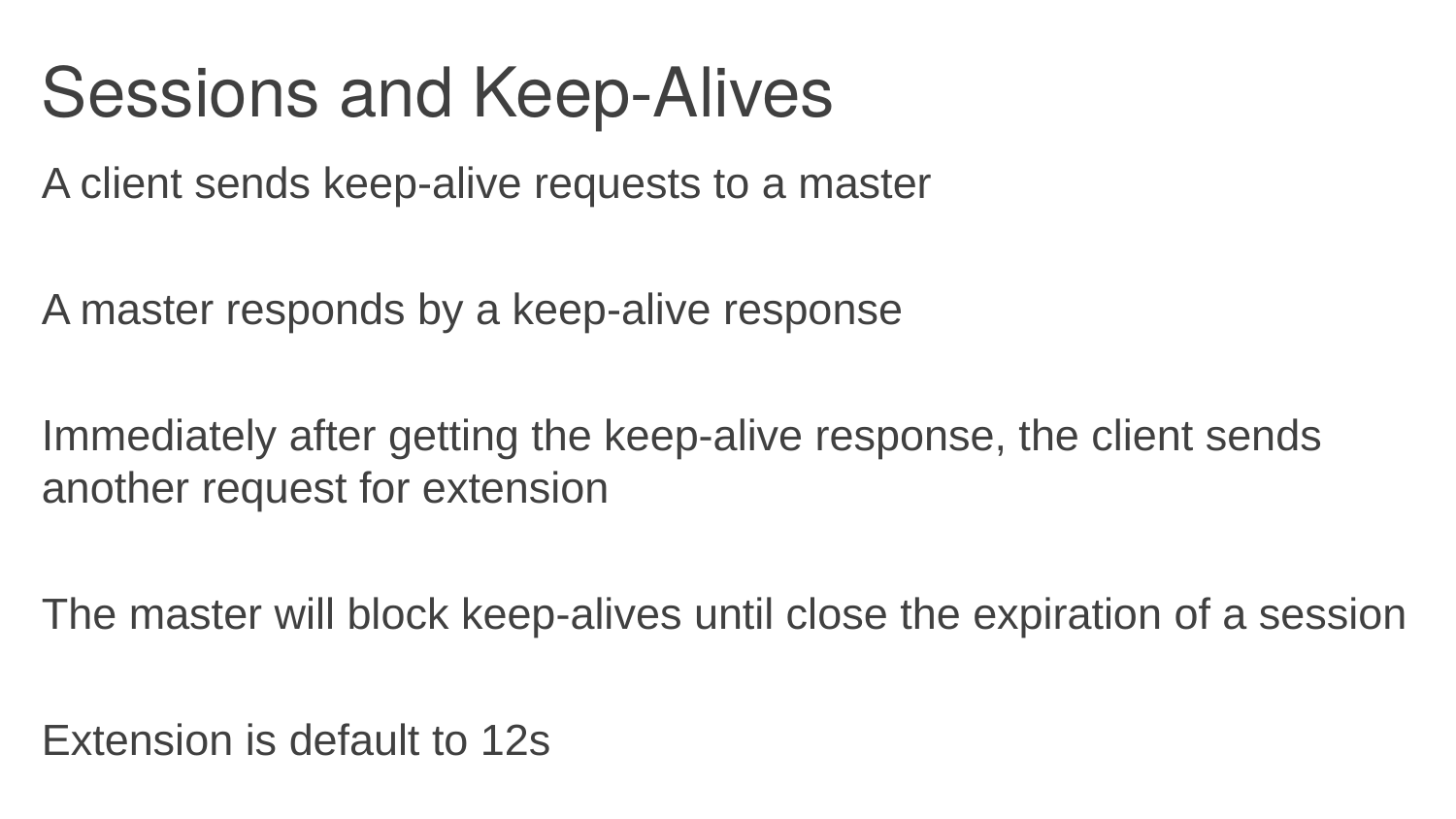

# Sessions and Keep-Alives
A client sends keep-alive requests to a master

A master responds by a keep-alive response

Immediately after getting the keep-alive response, the client sends another request for extension

The master will block keep-alives until close the expiration of a session

Extension is default to 12s